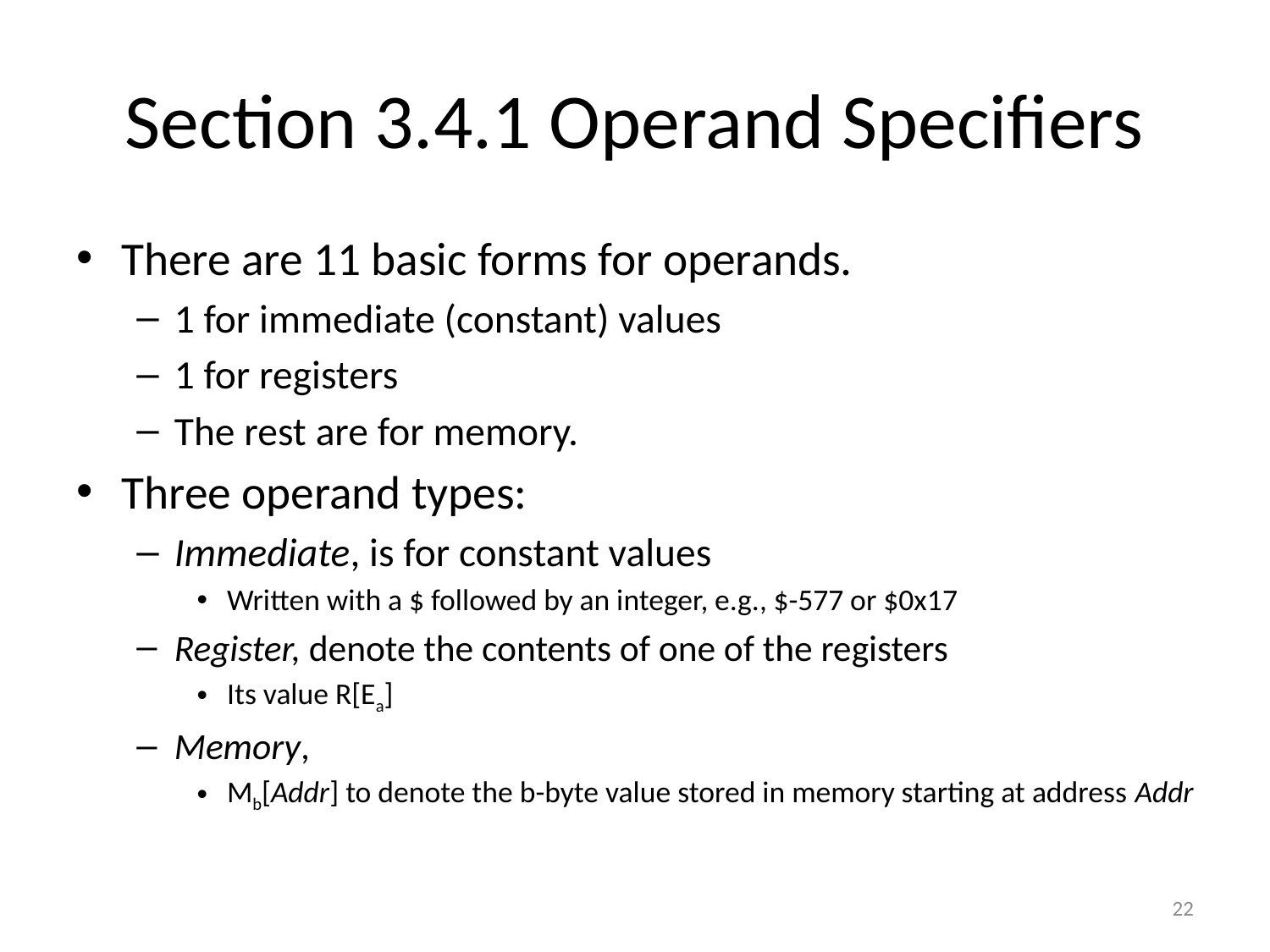

# Section 3.4.1 Operand Specifiers
There are 11 basic forms for operands.
1 for immediate (constant) values
1 for registers
The rest are for memory.
Three operand types:
Immediate, is for constant values
Written with a $ followed by an integer, e.g., $-577 or $0x17
Register, denote the contents of one of the registers
Its value R[Ea]
Memory,
Mb[Addr] to denote the b-byte value stored in memory starting at address Addr

22